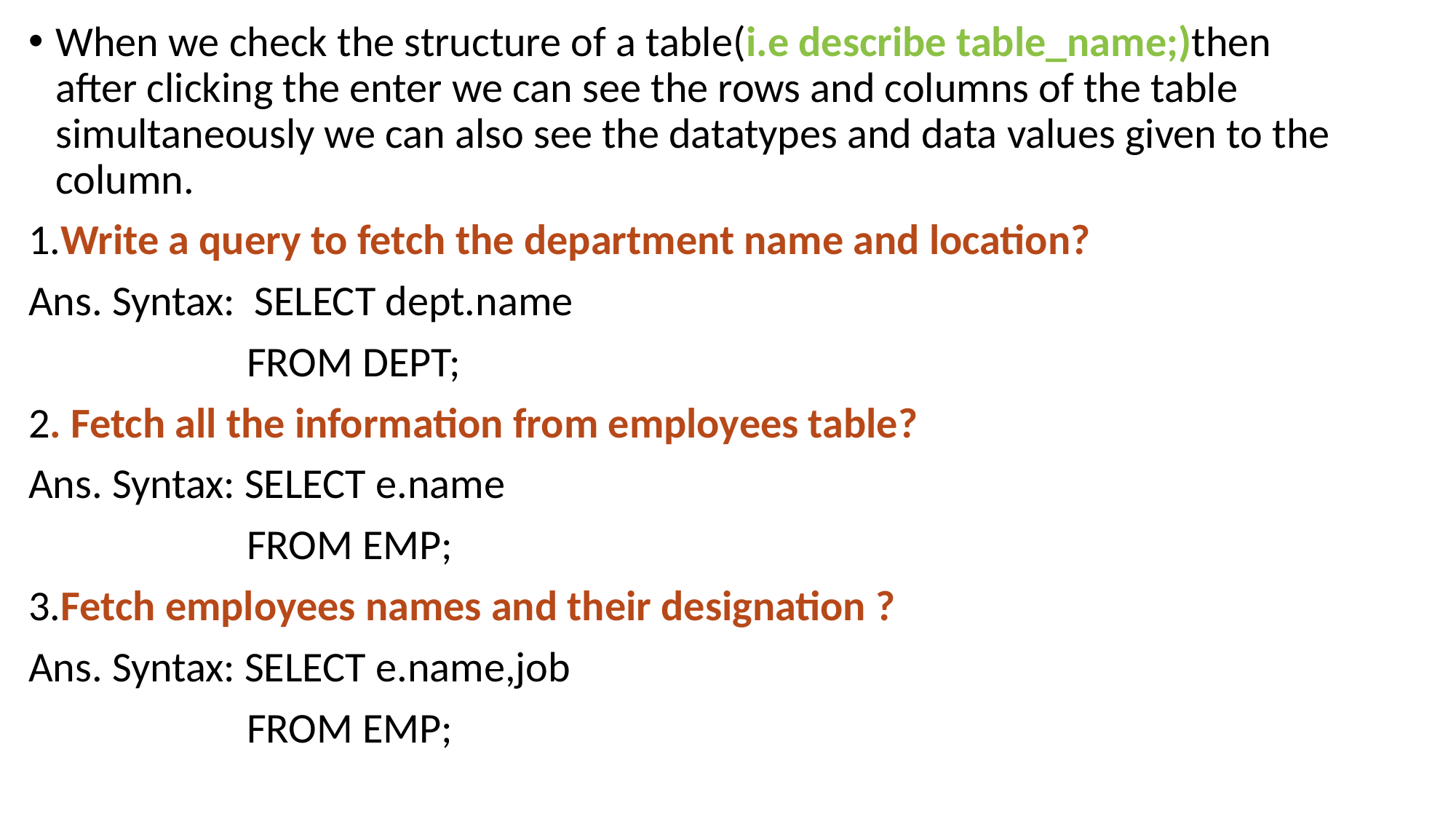

When we check the structure of a table(i.e describe table_name;)then after clicking the enter we can see the rows and columns of the table simultaneously we can also see the datatypes and data values given to the column.
1.Write a query to fetch the department name and location?
Ans. Syntax:  SELECT dept.name
		FROM DEPT;
2. Fetch all the information from employees table?
Ans. Syntax: SELECT e.name
		FROM EMP;
3.Fetch employees names and their designation ?
Ans. Syntax: SELECT e.name,job
		FROM EMP;